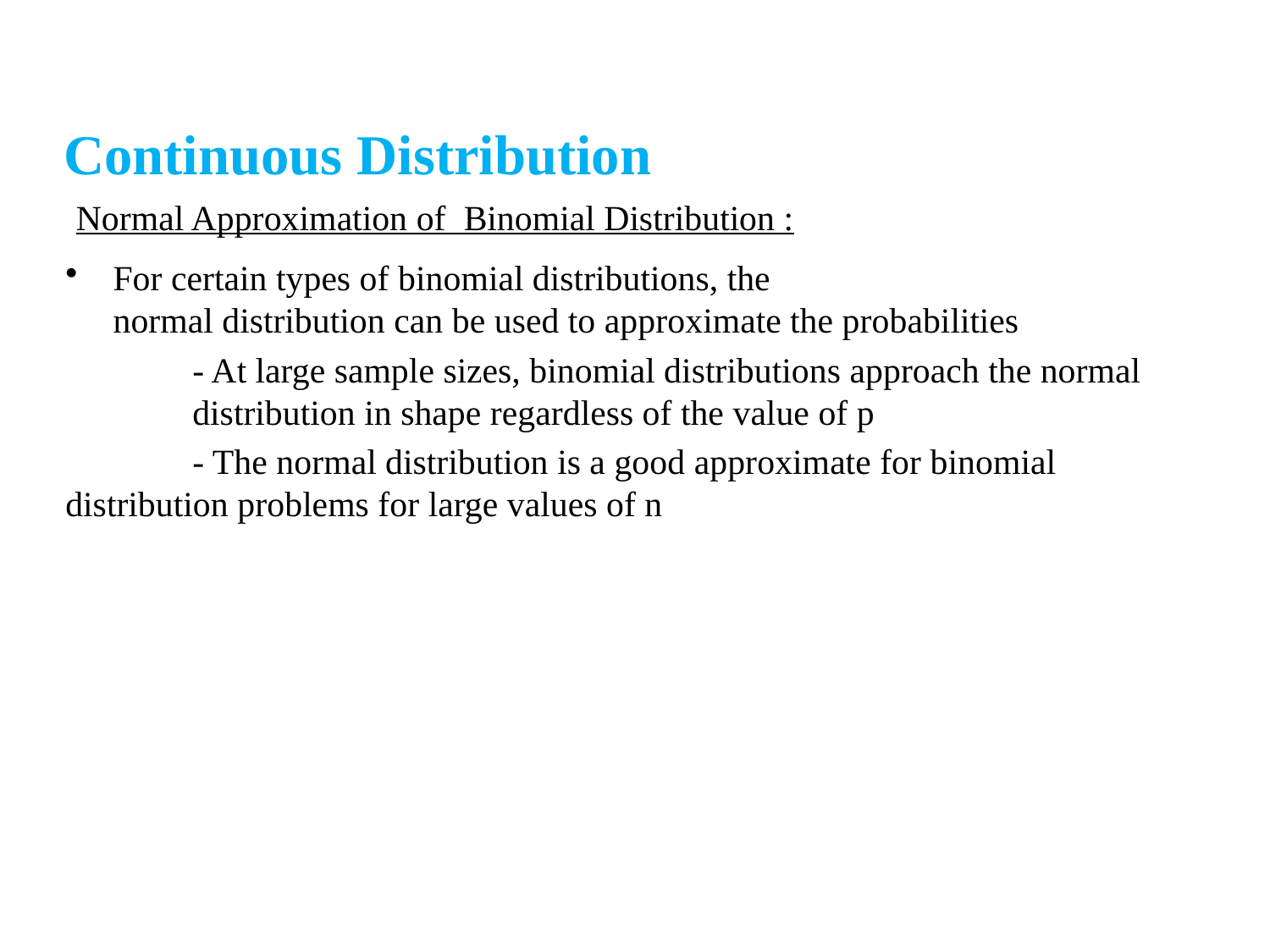

Continuous Distribution
Normal Approximation of  Binomial Distribution :
For certain types of binomial distributions, the
normal distribution can be used to approximate the probabilities
	- At large sample sizes, binomial distributions approach the normal 	distribution in shape regardless of the value of p
	- The normal distribution is a good approximate for binomial 	distribution problems for large values of n